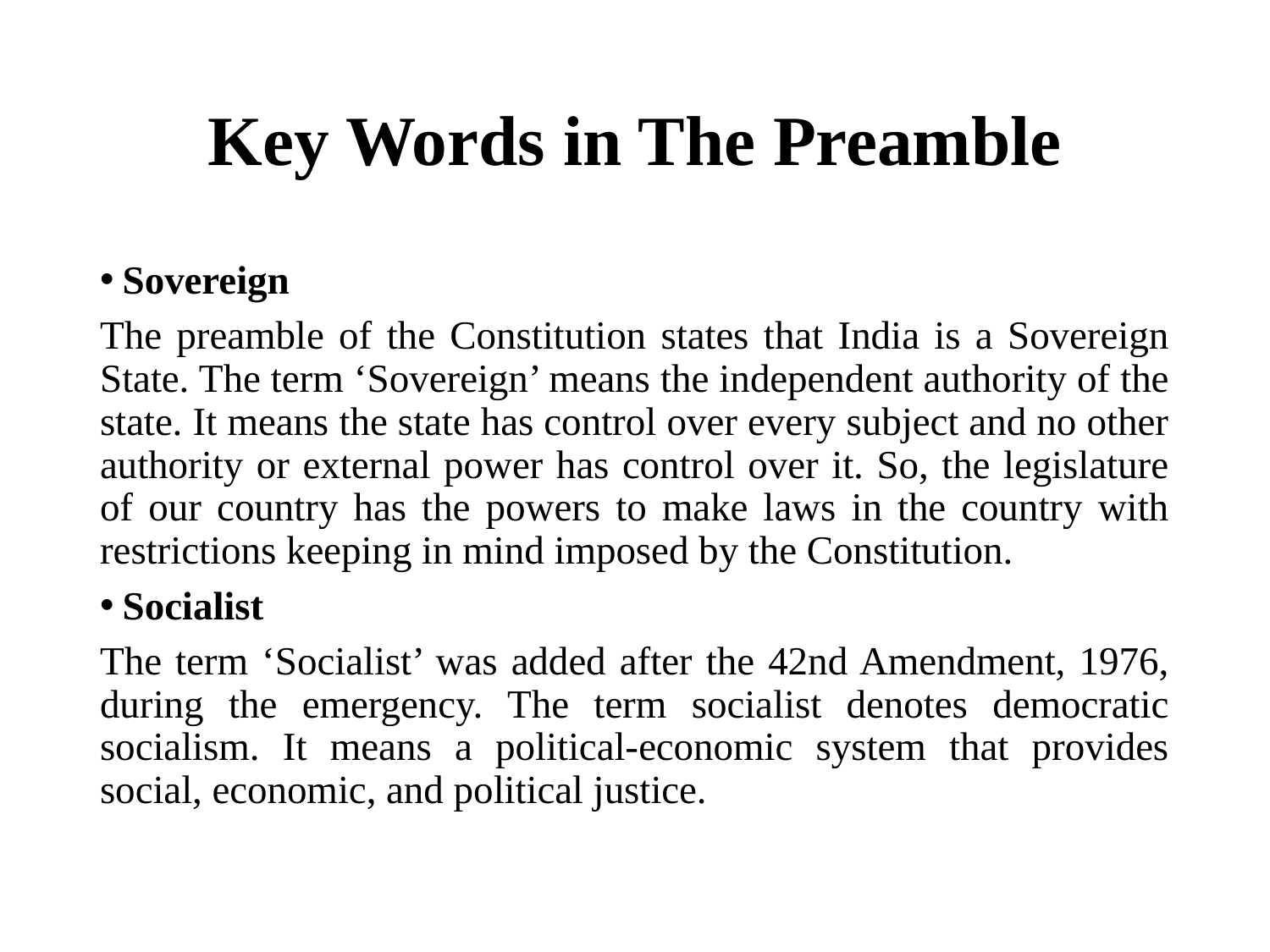

# Key Words in The Preamble
Sovereign
The preamble of the Constitution states that India is a Sovereign State. The term ‘Sovereign’ means the independent authority of the state. It means the state has control over every subject and no other authority or external power has control over it. So, the legislature of our country has the powers to make laws in the country with restrictions keeping in mind imposed by the Constitution.
Socialist
The term ‘Socialist’ was added after the 42nd Amendment, 1976, during the emergency. The term socialist denotes democratic socialism. It means a political-economic system that provides social, economic, and political justice.